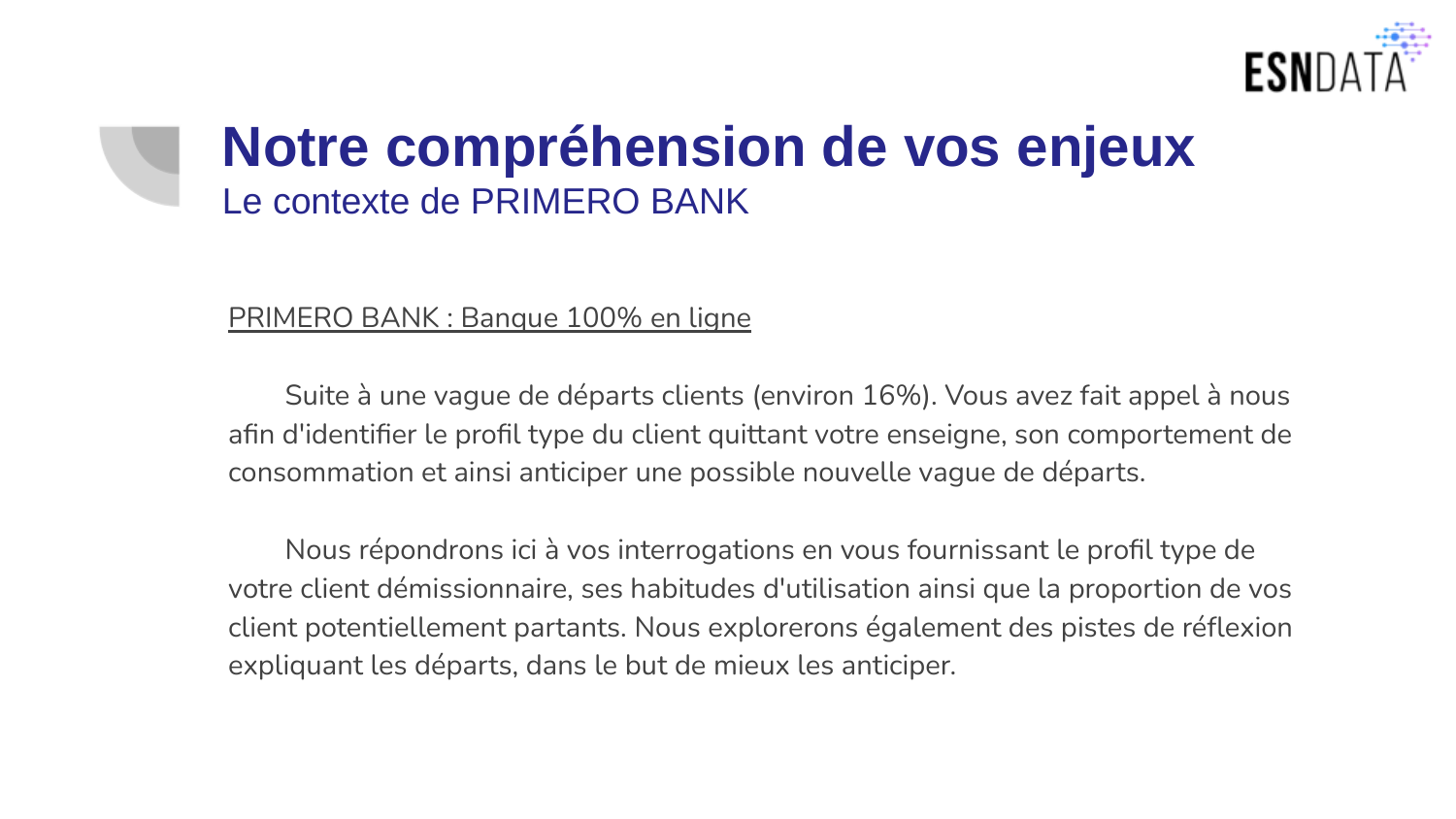

# Notre compréhension de vos enjeux Le contexte de PRIMERO BANK
PRIMERO BANK : Banque 100% en ligne

  Suite à une vague de départs clients (environ 16%). Vous avez fait appel à nous afin d'identifier le profil type du client quittant votre enseigne, son comportement de consommation et ainsi anticiper une possible nouvelle vague de départs.

  Nous répondrons ici à vos interrogations en vous fournissant le profil type de votre client démissionnaire, ses habitudes d'utilisation ainsi que la proportion de vos client potentiellement partants. Nous explorerons également des pistes de réflexion expliquant les départs, dans le but de mieux les anticiper.